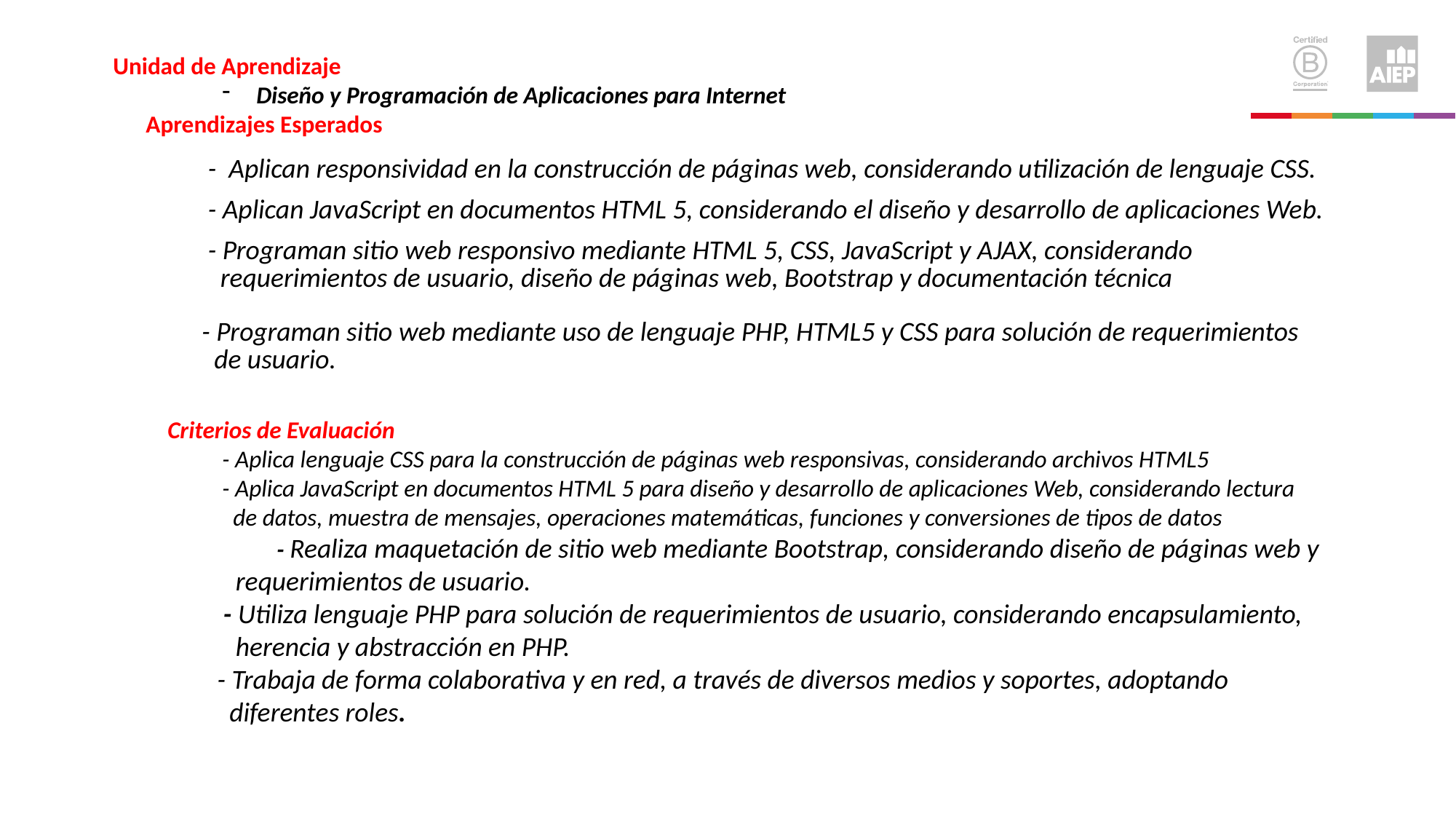

Unidad de Aprendizaje
Diseño y Programación de Aplicaciones para Internet
      Aprendizajes Esperados

              -  Aplican responsividad en la construcción de páginas web, considerando utilización de lenguaje CSS.

              - Aplican JavaScript en documentos HTML 5, considerando el diseño y desarrollo de aplicaciones Web.

              - Programan sitio web responsivo mediante HTML 5, CSS, JavaScript y AJAX, considerando

                requerimientos de usuario, diseño de páginas web, Bootstrap y documentación técnica

             - Programan sitio web mediante uso de lenguaje PHP, HTML5 y CSS para solución de requerimientos

               de usuario.

Criterios de Evaluación
          - Aplica lenguaje CSS para la construcción de páginas web responsivas, considerando archivos HTML5
          - Aplica JavaScript en documentos HTML 5 para diseño y desarrollo de aplicaciones Web, considerando lectura
            de datos, muestra de mensajes, operaciones matemáticas, funciones y conversiones de tipos de datos
	- Realiza maquetación de sitio web mediante Bootstrap, considerando diseño de páginas web y
           requerimientos de usuario.
         - Utiliza lenguaje PHP para solución de requerimientos de usuario, considerando encapsulamiento,
           herencia y abstracción en PHP.
        - Trabaja de forma colaborativa y en red, a través de diversos medios y soportes, adoptando
          diferentes roles.